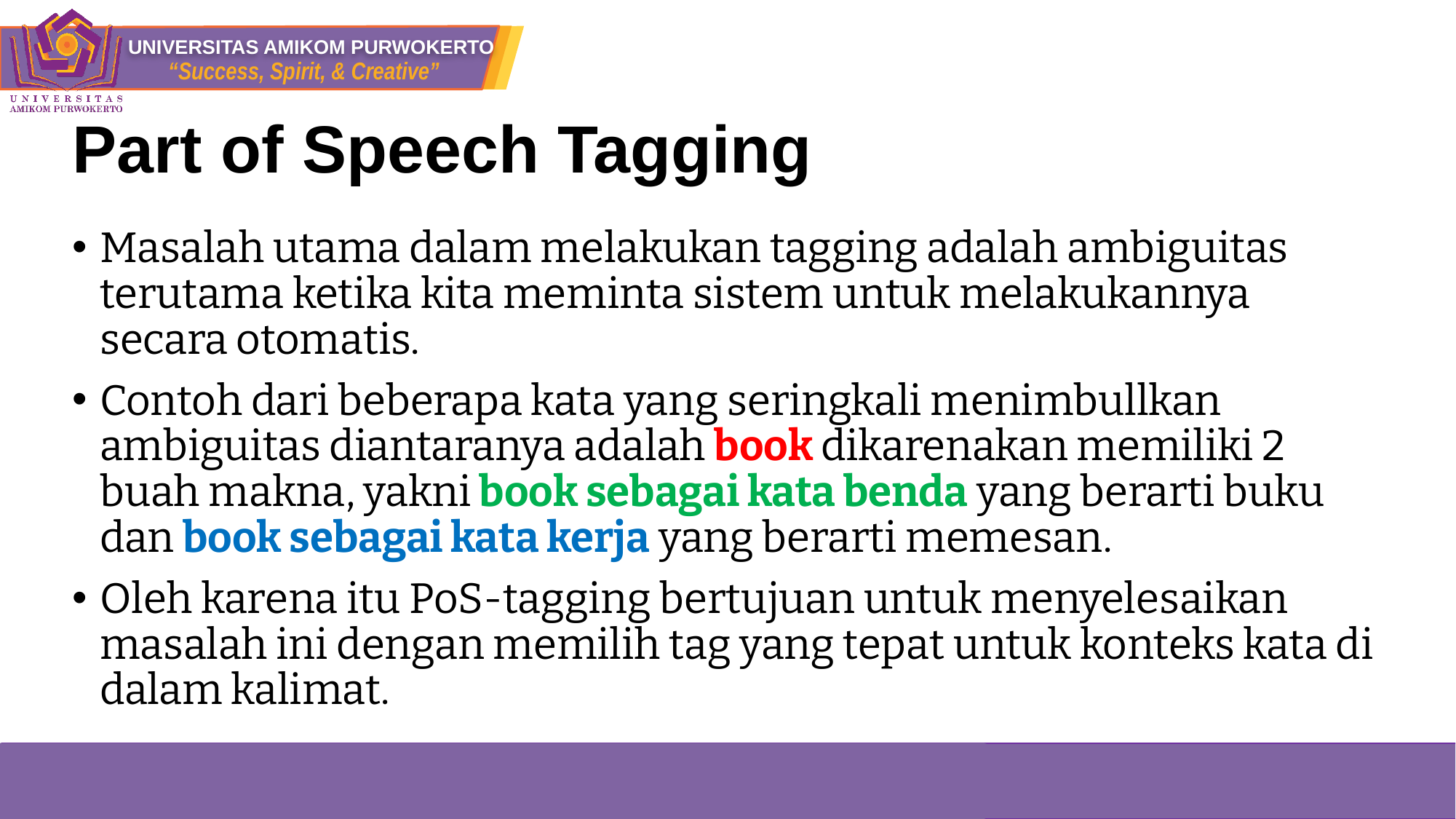

# Part of Speech Tagging
Masalah utama dalam melakukan tagging adalah ambiguitas terutama ketika kita meminta sistem untuk melakukannya secara otomatis.
Contoh dari beberapa kata yang seringkali menimbullkan ambiguitas diantaranya adalah book dikarenakan memiliki 2 buah makna, yakni book sebagai kata benda yang berarti buku dan book sebagai kata kerja yang berarti memesan.
Oleh karena itu PoS-tagging bertujuan untuk menyelesaikan masalah ini dengan memilih tag yang tepat untuk konteks kata di dalam kalimat.